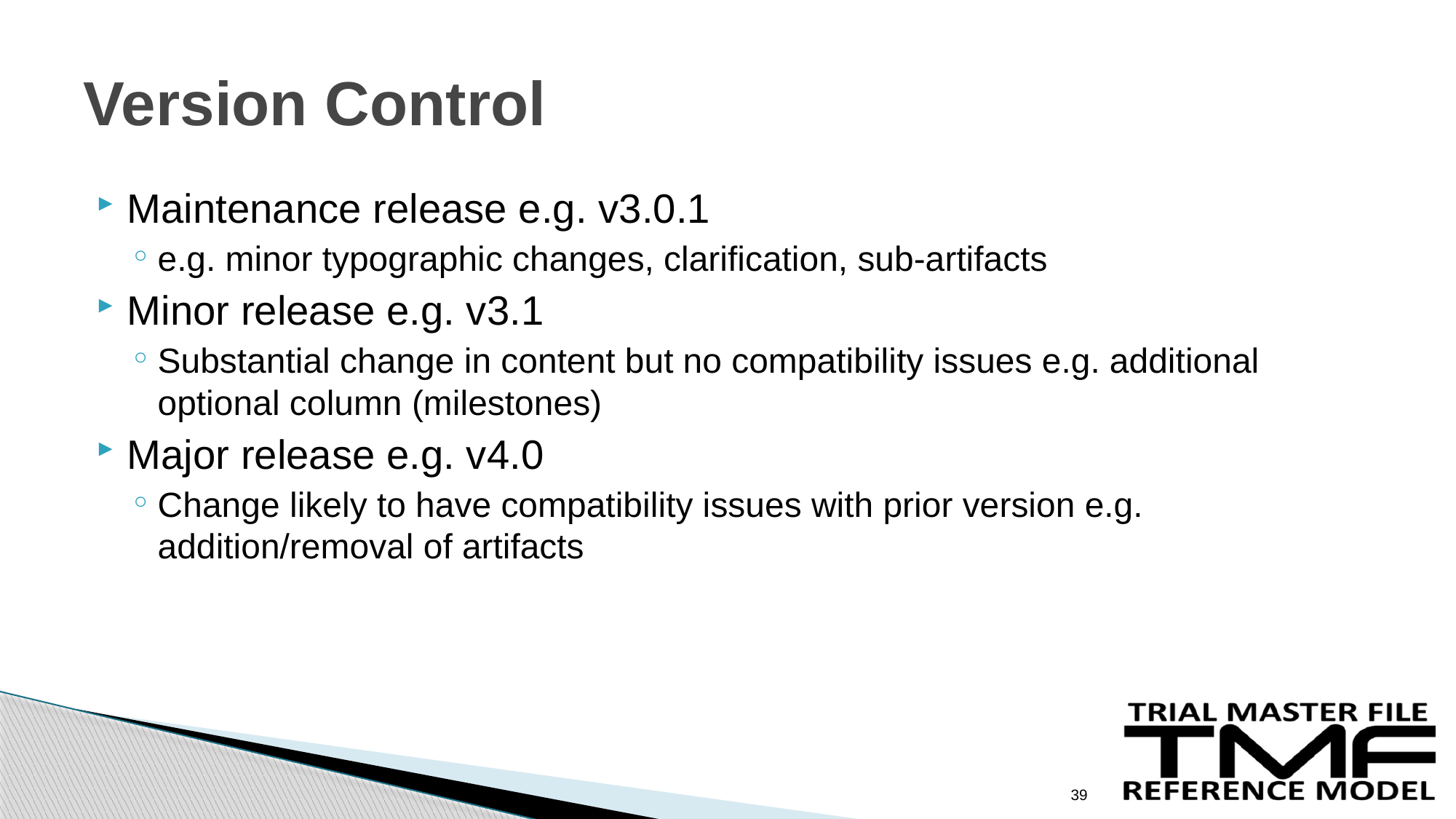

# Version Control
Maintenance release e.g. v3.0.1
e.g. minor typographic changes, clarification, sub-artifacts
Minor release e.g. v3.1
Substantial change in content but no compatibility issues e.g. additional optional column (milestones)
Major release e.g. v4.0
Change likely to have compatibility issues with prior version e.g. addition/removal of artifacts
39